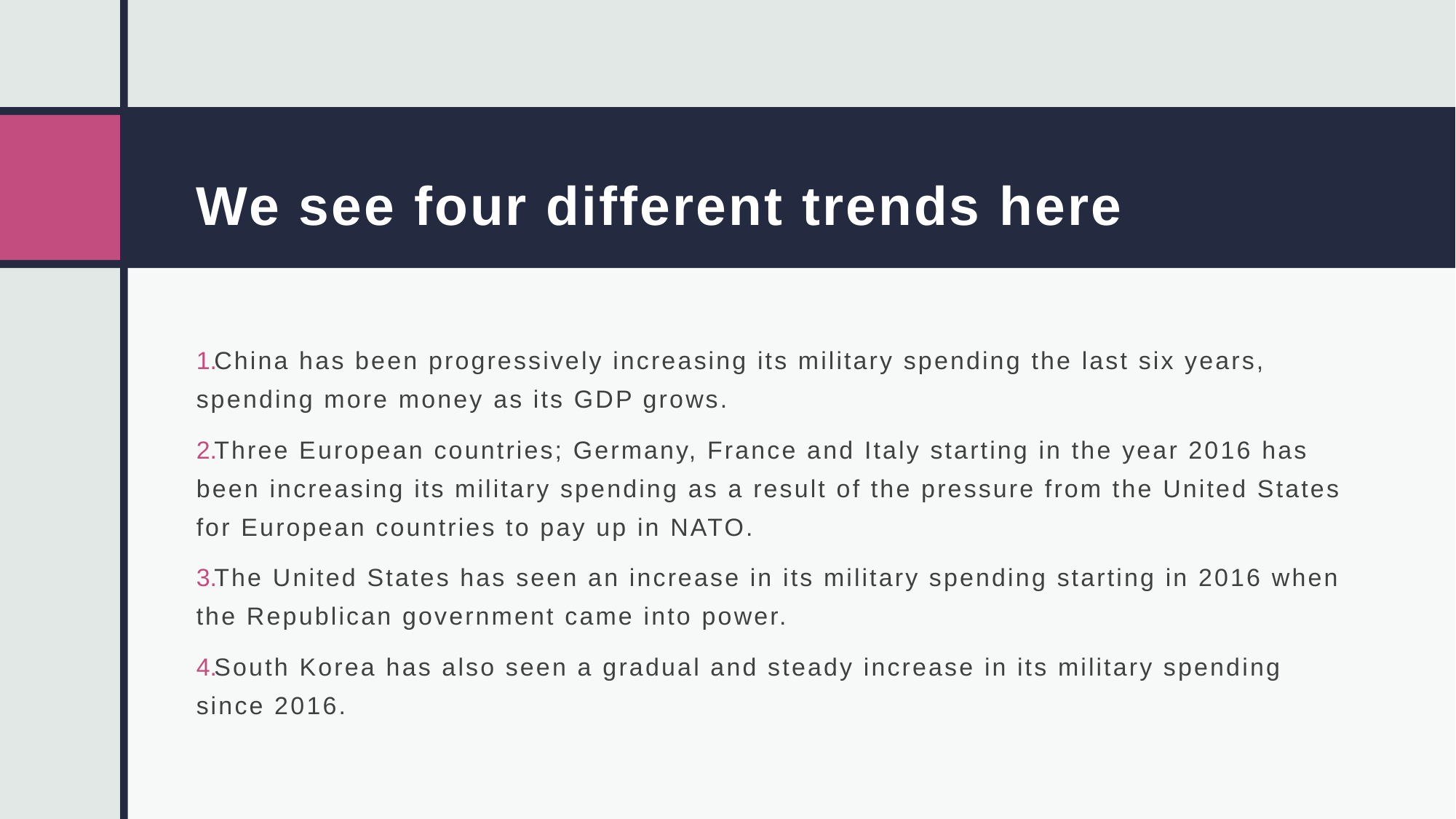

# We see four different trends here

China has been progressively increasing its military spending the last six years, spending more money as its GDP grows.
Three European countries; Germany, France and Italy starting in the year 2016 has been increasing its military spending as a result of the pressure from the United States for European countries to pay up in NATO.
The United States has seen an increase in its military spending starting in 2016 when the Republican government came into power.
South Korea has also seen a gradual and steady increase in its military spending since 2016.